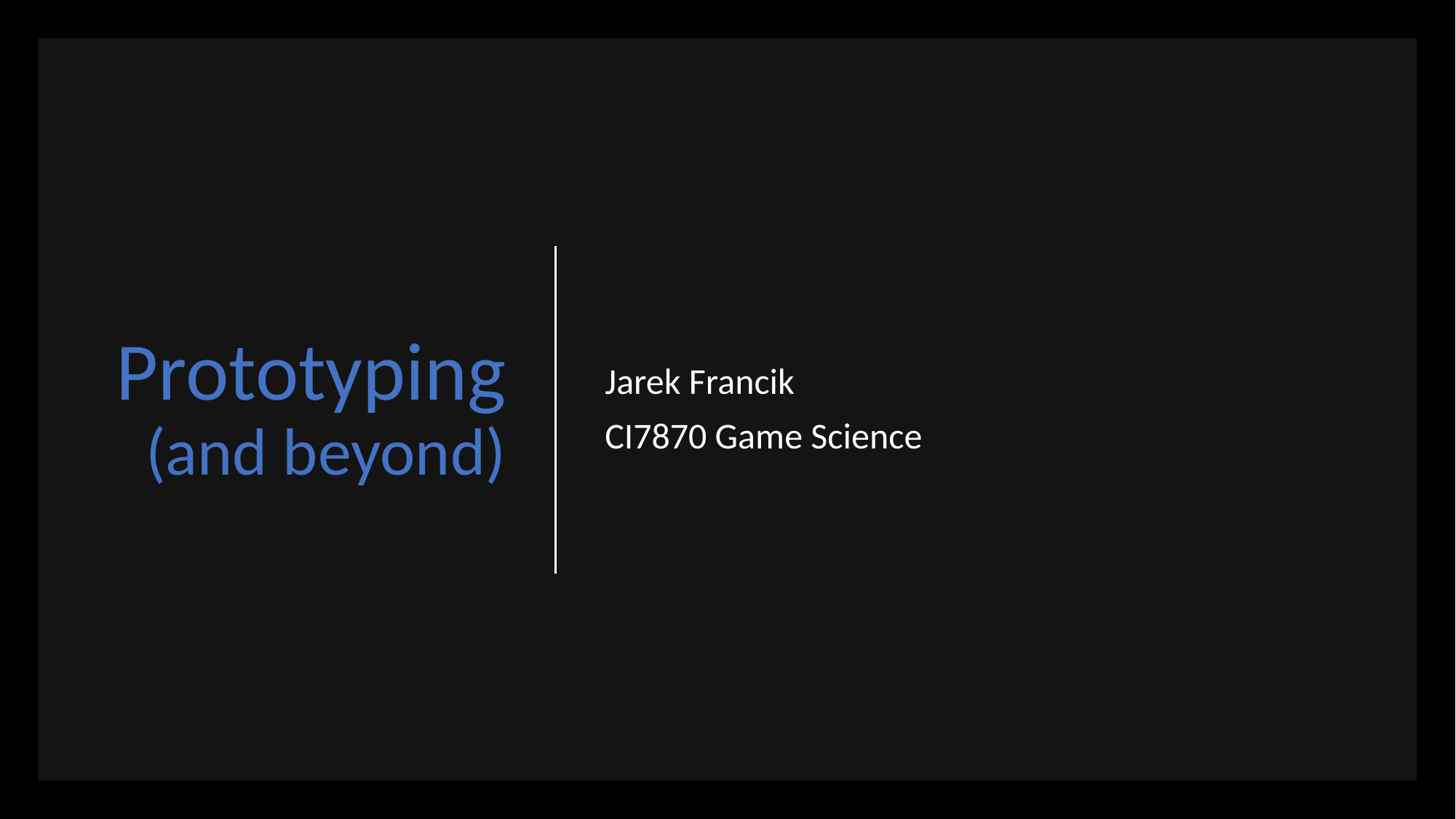

# Prototyping (and beyond)
Jarek Francik
CI7870 Game Science